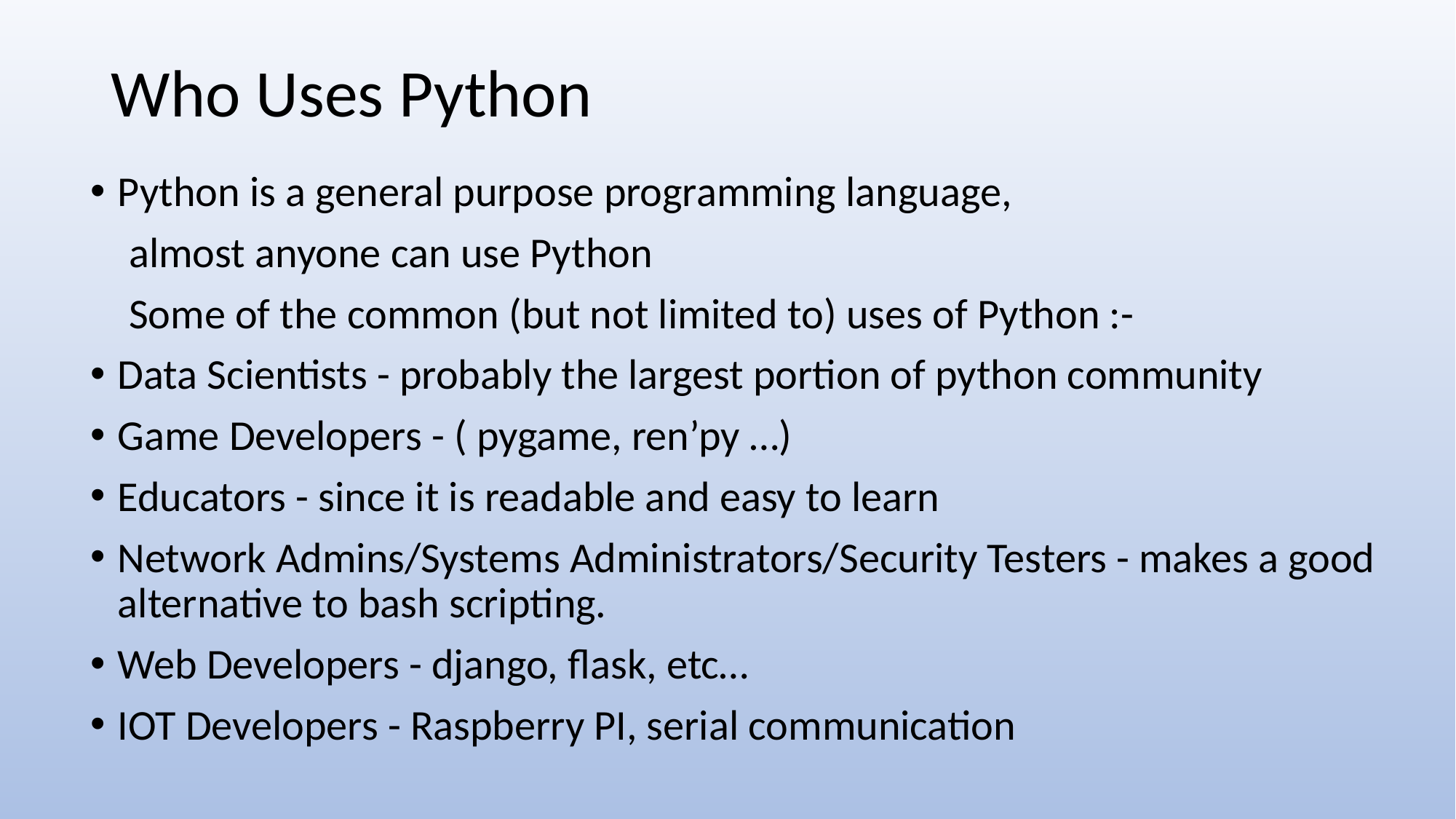

# Who Uses Python
Python is a general purpose programming language,
    almost anyone can use Python
    Some of the common (but not limited to) uses of Python :-
Data Scientists - probably the largest portion of python community
Game Developers - ( pygame, ren’py …)
Educators - since it is readable and easy to learn
Network Admins/Systems Administrators/Security Testers - makes a good alternative to bash scripting.
Web Developers - django, flask, etc…
IOT Developers - Raspberry PI, serial communication